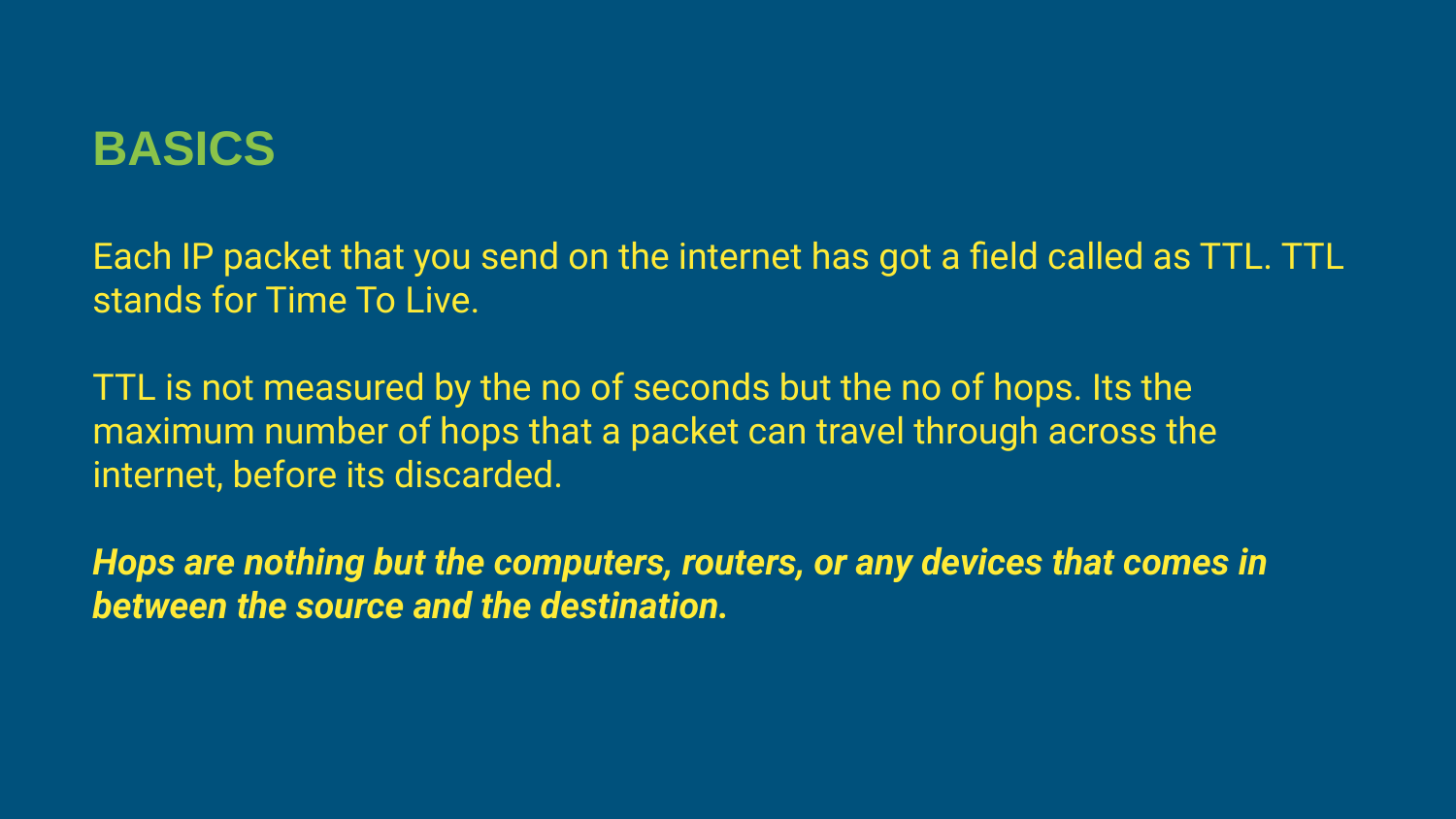

# BASICS

Each IP packet that you send on the internet has got a field called as TTL. TTL stands for Time To Live.

TTL is not measured by the no of seconds but the no of hops. Its the maximum number of hops that a packet can travel through across the internet, before its discarded.

Hops are nothing but the computers, routers, or any devices that comes in between the source and the destination.